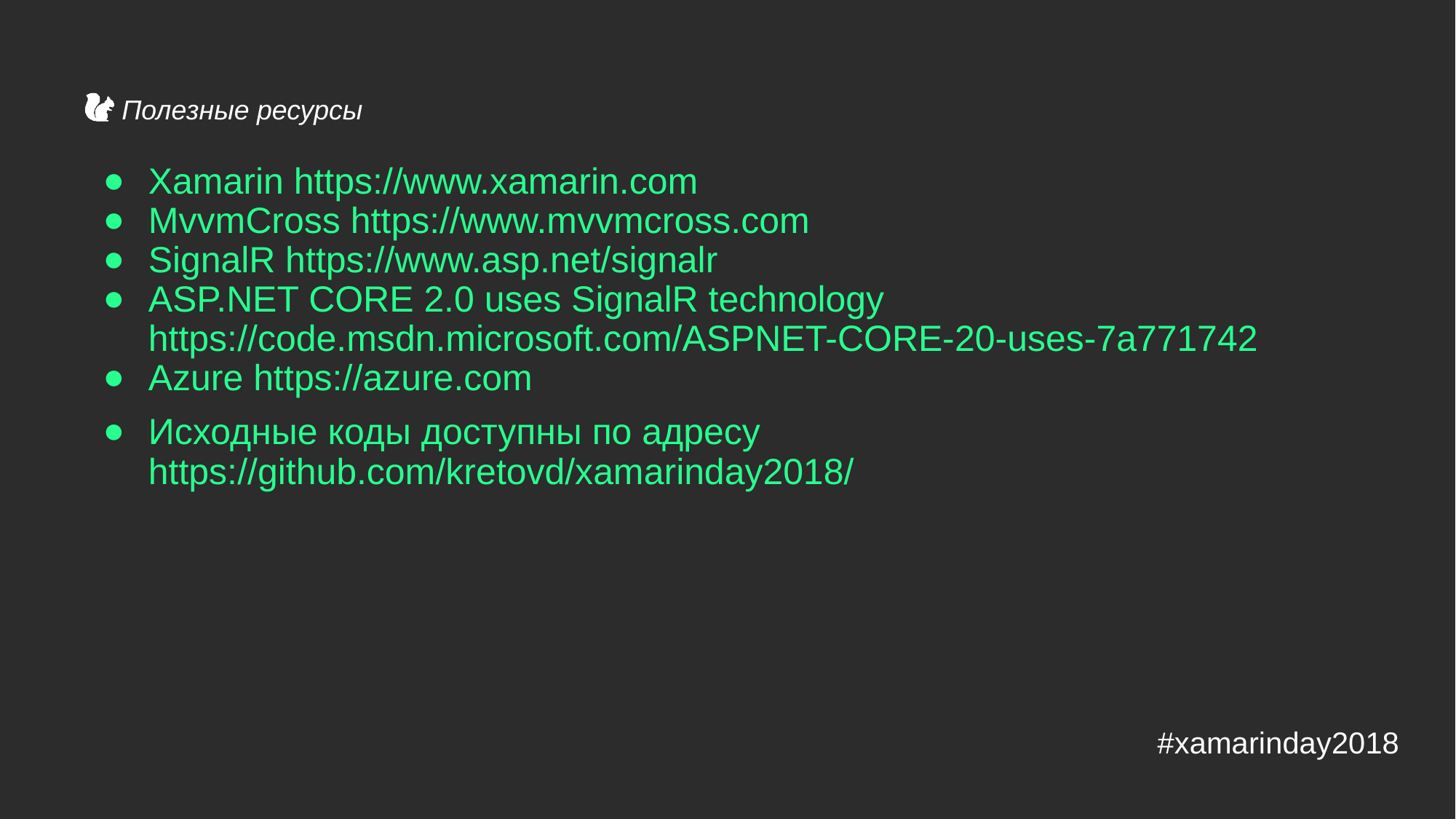

Xamarin https://www.xamarin.com
MvvmCross https://www.mvvmcross.com
SignalR https://www.asp.net/signalr
ASP.NET CORE 2.0 uses SignalR technology https://code.msdn.microsoft.com/ASPNET-CORE-20-uses-7a771742
Azure https://azure.com
Исходные коды доступны по адресу https://github.com/kretovd/xamarinday2018/